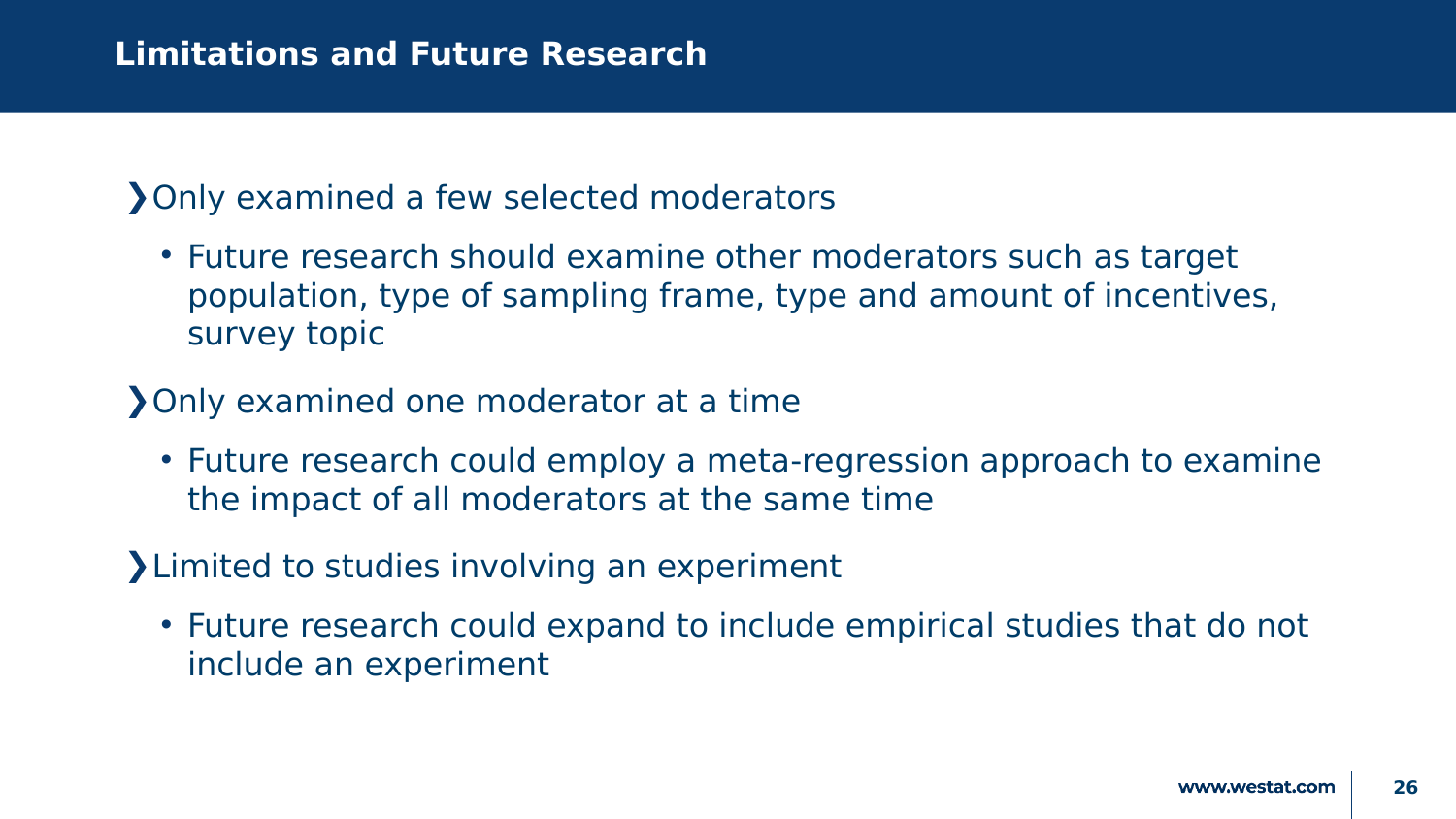

# Limitations and Future Research
Only examined a few selected moderators
Future research should examine other moderators such as target population, type of sampling frame, type and amount of incentives, survey topic
Only examined one moderator at a time
Future research could employ a meta-regression approach to examine the impact of all moderators at the same time
Limited to studies involving an experiment
Future research could expand to include empirical studies that do not include an experiment

26